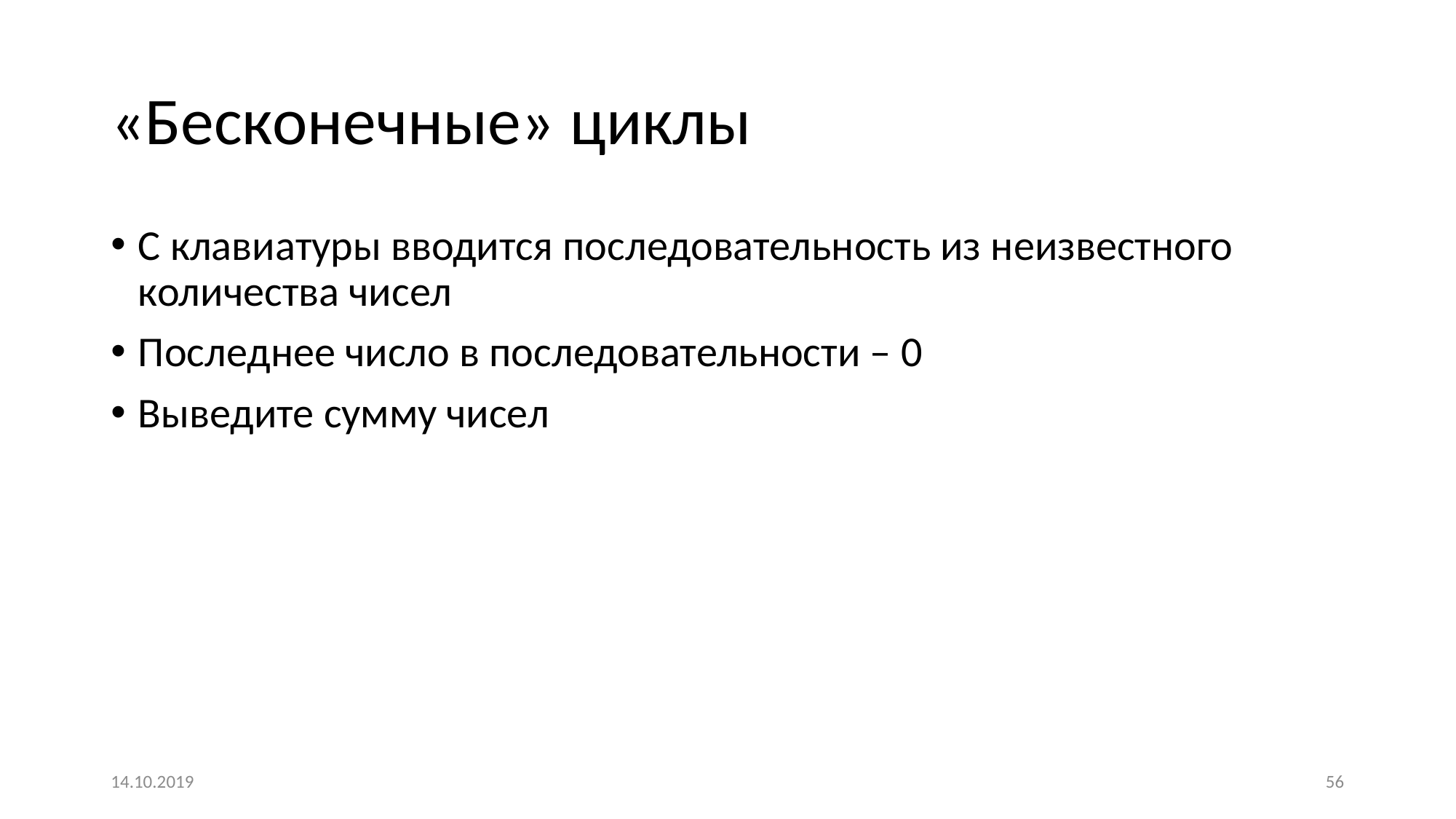

# «Бесконечные» циклы
С клавиатуры вводится последовательность из неизвестного количества чисел
Последнее число в последовательности – 0
Выведите сумму чисел
14.10.2019
56